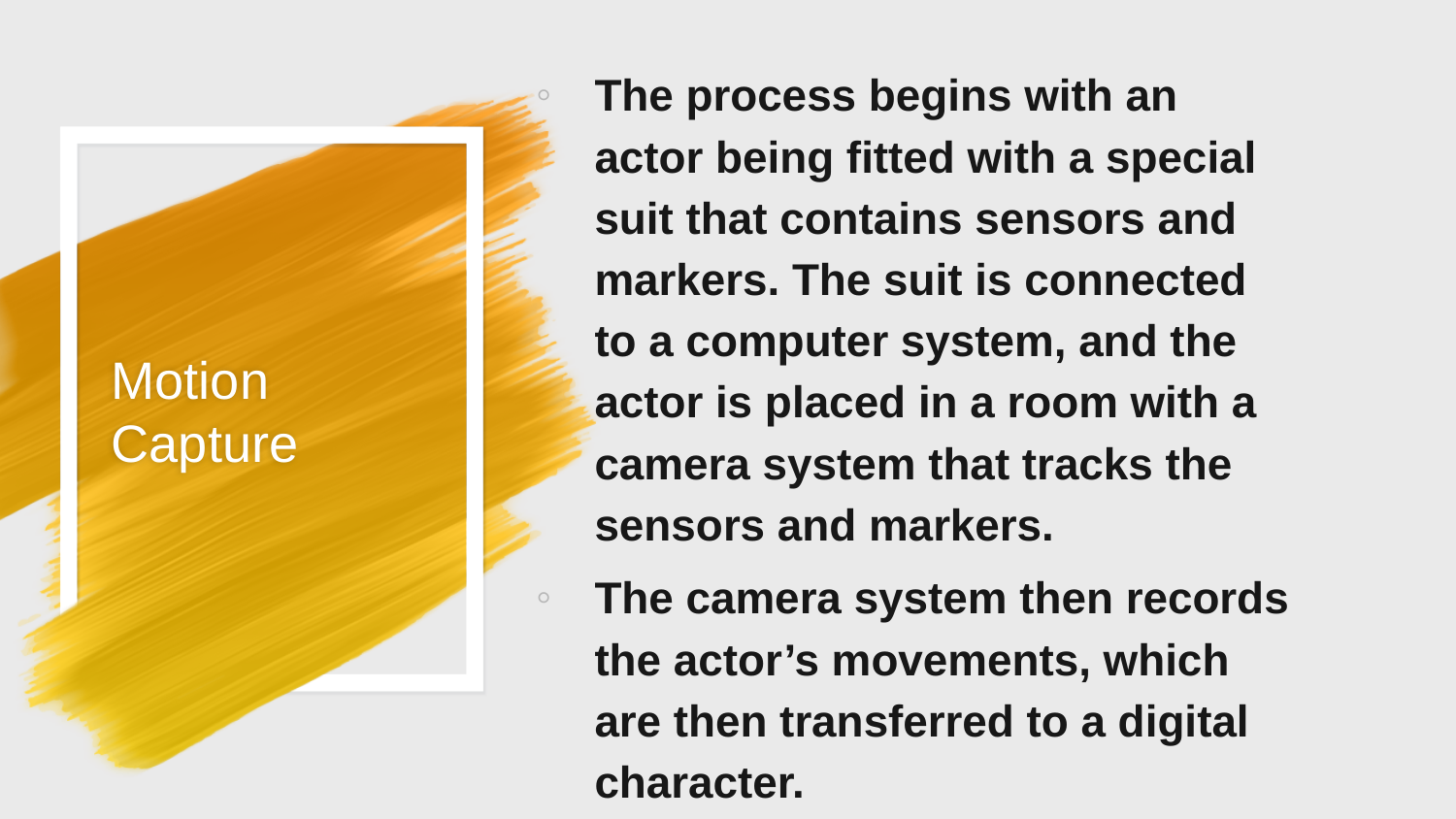

The process begins with an actor being fitted with a special suit that contains sensors and markers. The suit is connected to a computer system, and the actor is placed in a room with a camera system that tracks the sensors and markers.
The camera system then records the actor’s movements, which are then transferred to a digital character.
# Motion Capture